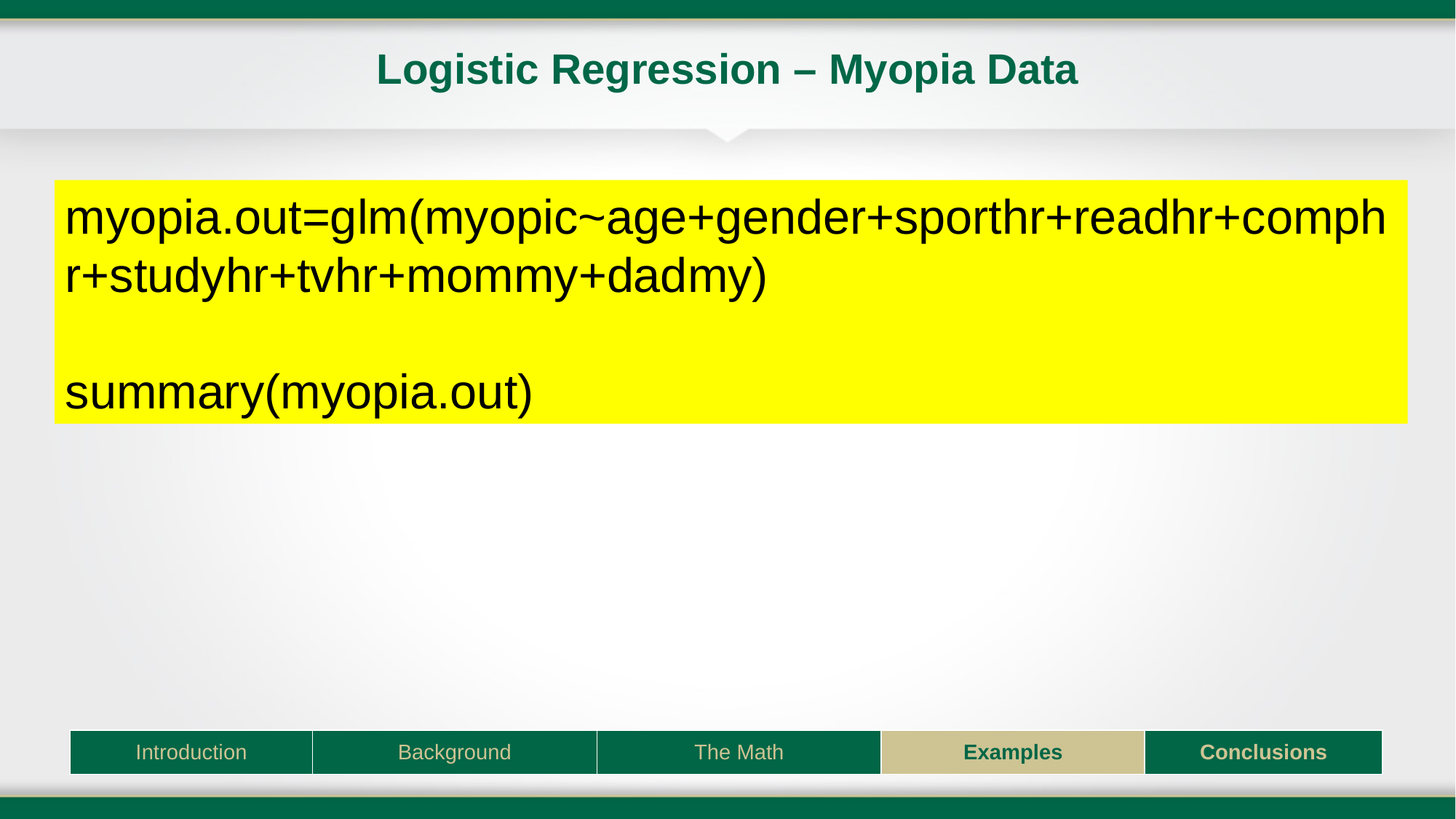

# Logistic Regression – Myopia Data
myopia.out=glm(myopic~age+gender+sporthr+readhr+comphr+studyhr+tvhr+mommy+dadmy)

summary(myopia.out)
| Introduction | Background | The Math | Examples | Conclusions |
| --- | --- | --- | --- | --- |